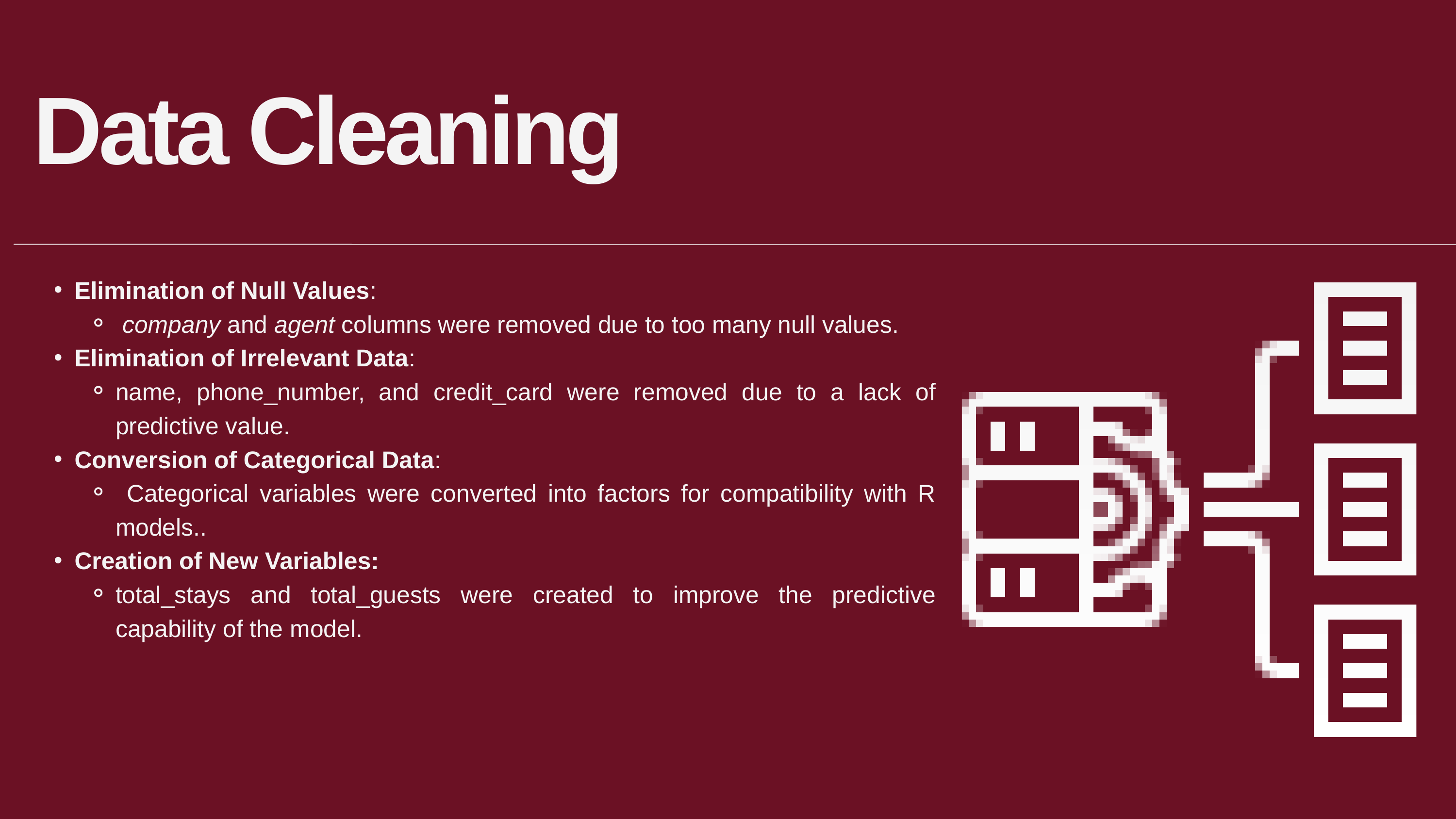

Data Cleaning

Elimination of Null Values:
 company and agent columns were removed due to too many null values.
Elimination of Irrelevant Data:
name, phone_number, and credit_card were removed due to a lack of predictive value.
Conversion of Categorical Data:
 Categorical variables were converted into factors for compatibility with R models..
Creation of New Variables:
total_stays and total_guests were created to improve the predictive capability of the model.